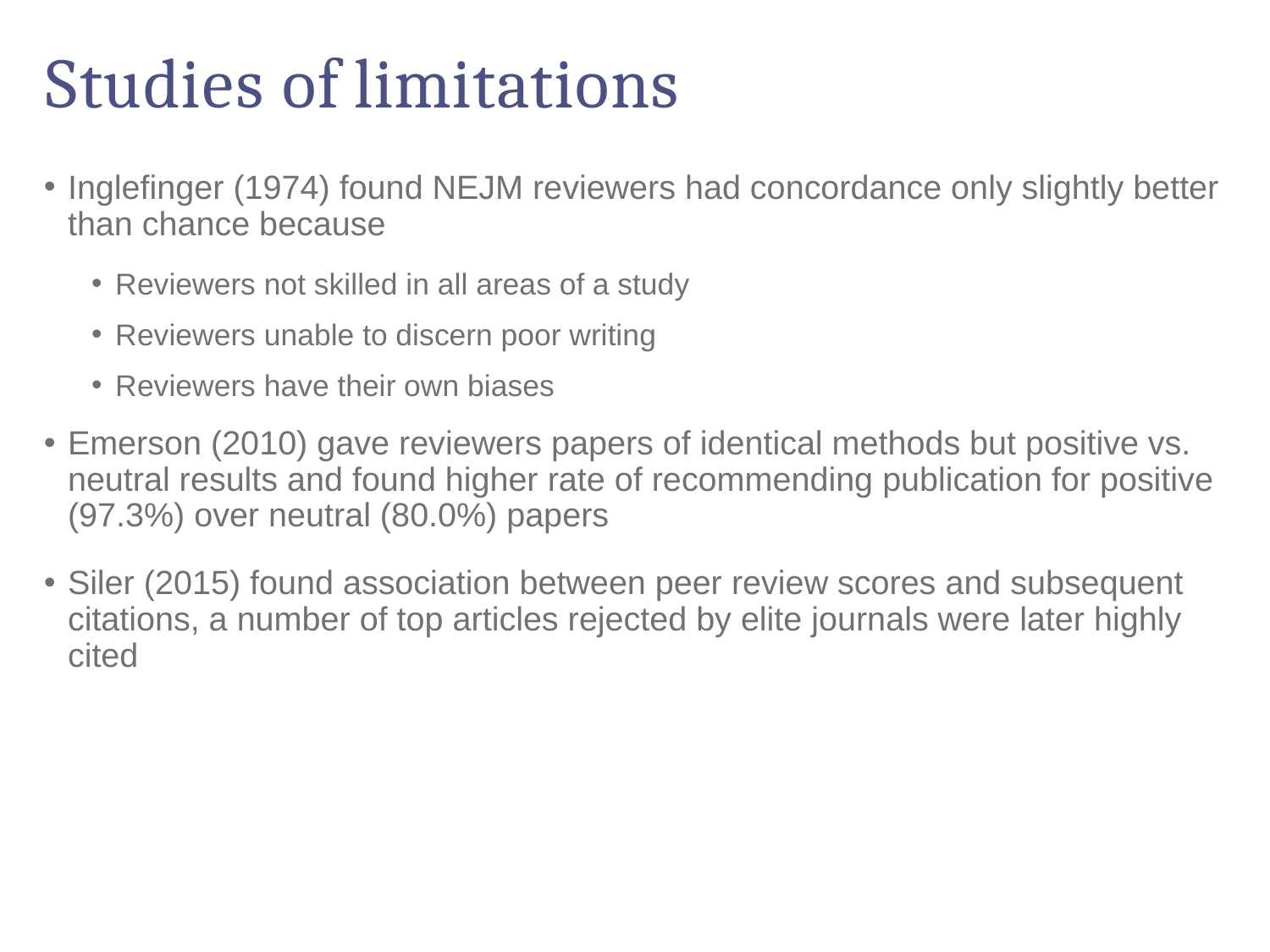

# Studies of limitations
Inglefinger (1974) found NEJM reviewers had concordance only slightly better than chance because
Reviewers not skilled in all areas of a study
Reviewers unable to discern poor writing
Reviewers have their own biases
Emerson (2010) gave reviewers papers of identical methods but positive vs. neutral results and found higher rate of recommending publication for positive (97.3%) over neutral (80.0%) papers
Siler (2015) found association between peer review scores and subsequent citations, a number of top articles rejected by elite journals were later highly cited